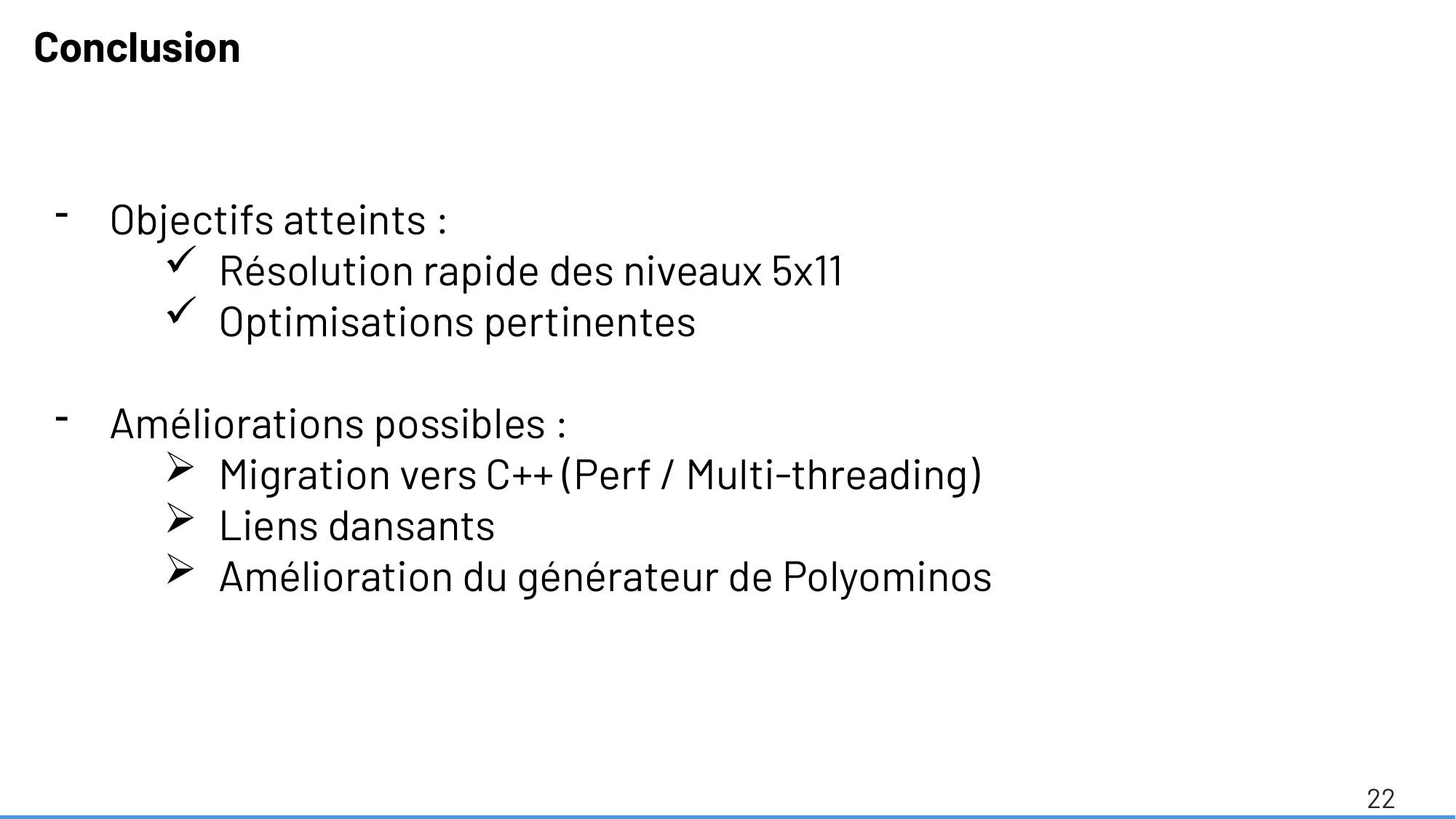

Conclusion

Objectifs atteints :
Résolution rapide des niveaux 5x11
Optimisations pertinentes

Améliorations possibles :
Migration vers C++ (Perf / Multi-threading)
Liens dansants
Amélioration du générateur de Polyominos
22